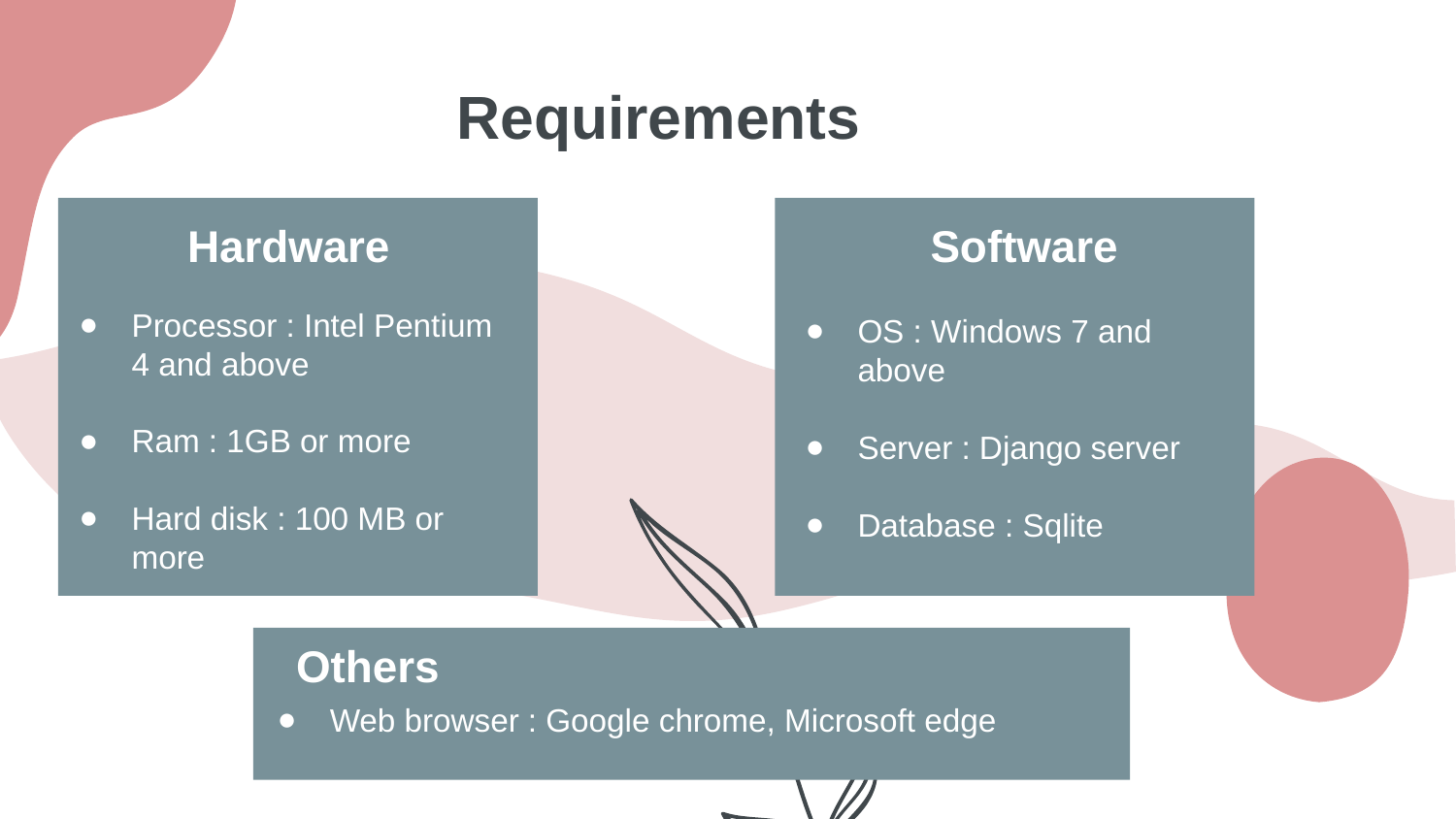

# Requirements

Hardware
Software
Processor : Intel Pentium 4 and above

Ram : 1GB or more

Hard disk : 100 MB or more
OS : Windows 7 and above

Server : Django server

Database : Sqlite
Others

Web browser : Google chrome, Microsoft edge